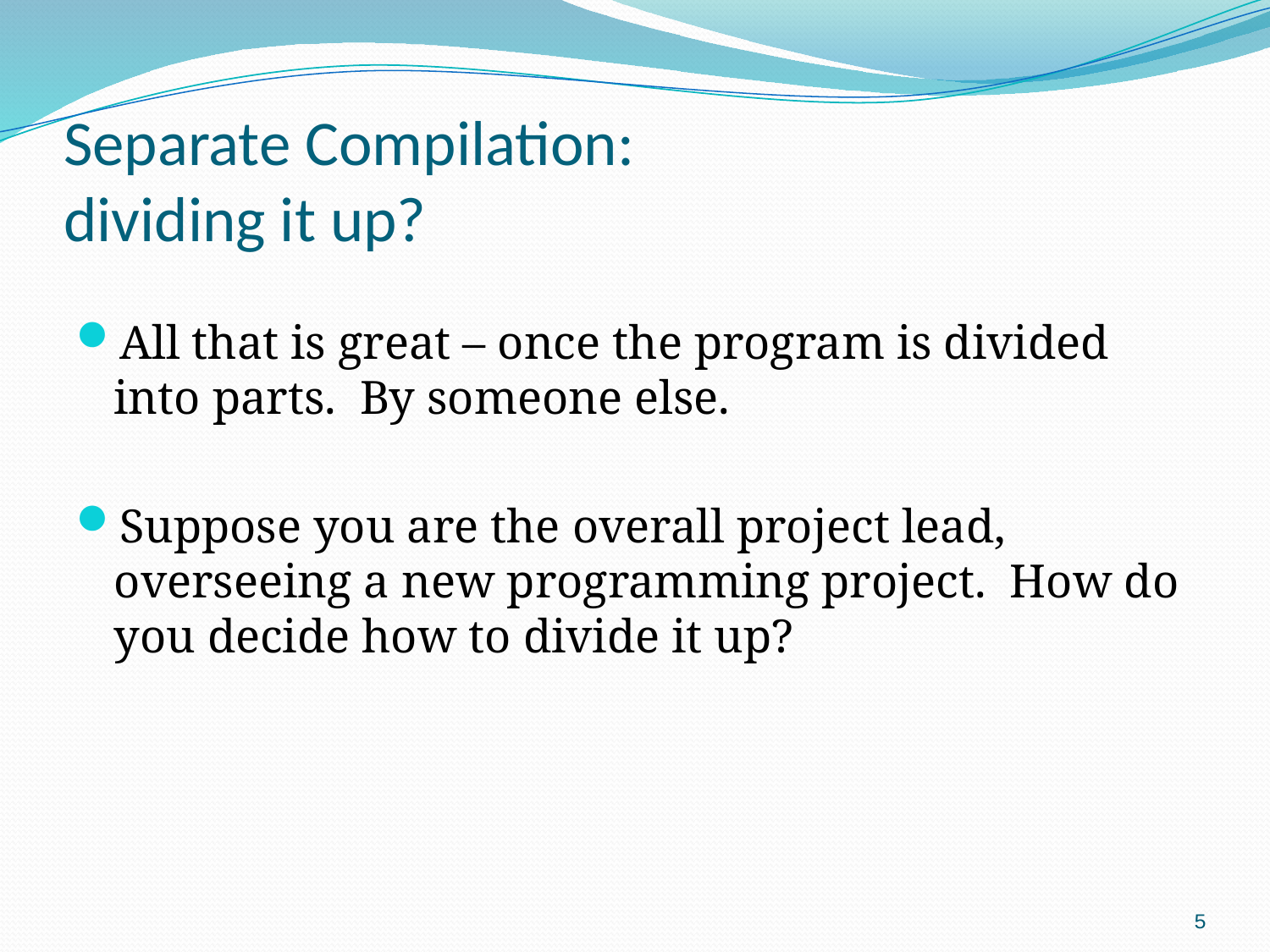

# Separate Compilation: dividing it up?
All that is great – once the program is divided into parts.  By someone else.

Suppose you are the overall project lead, overseeing a new programming project.  How do you decide how to divide it up?

5